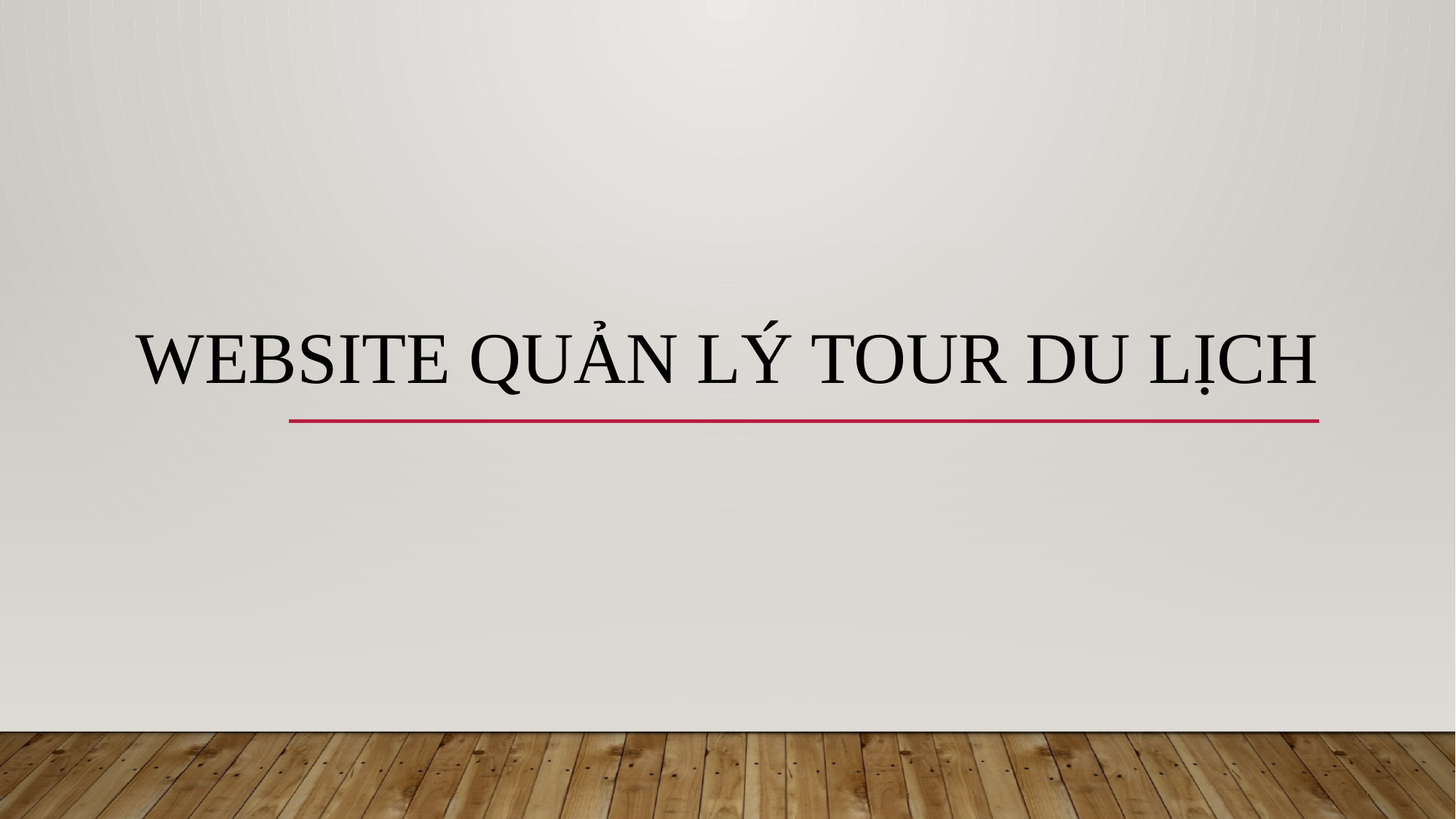

# WEBSITE QUẢN LÝ TOUR DU LỊCH